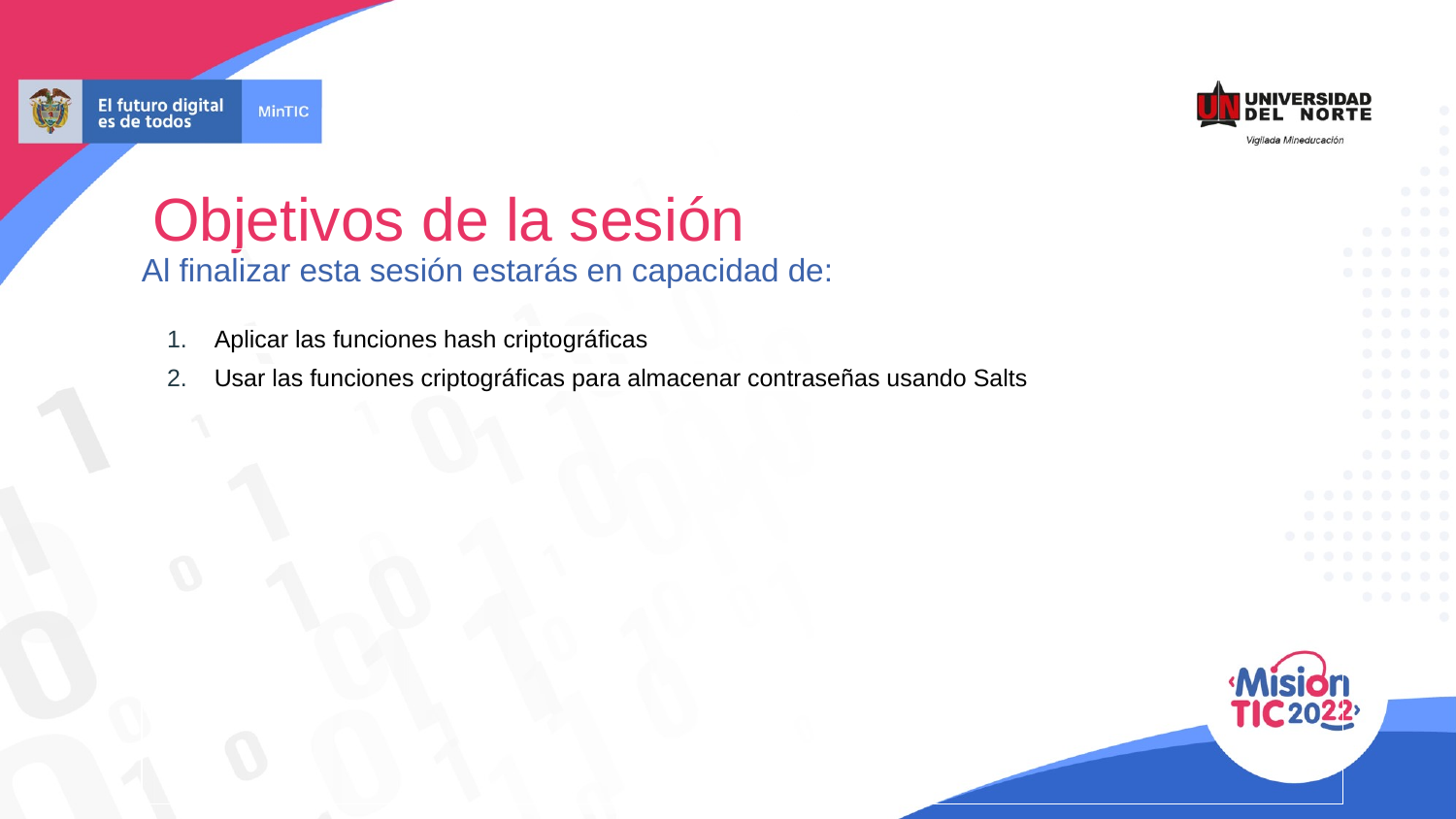

# Objetivos de la sesión
Al finalizar esta sesión estarás en capacidad de:

Aplicar las funciones hash criptográficas
Usar las funciones criptográficas para almacenar contraseñas usando Salts